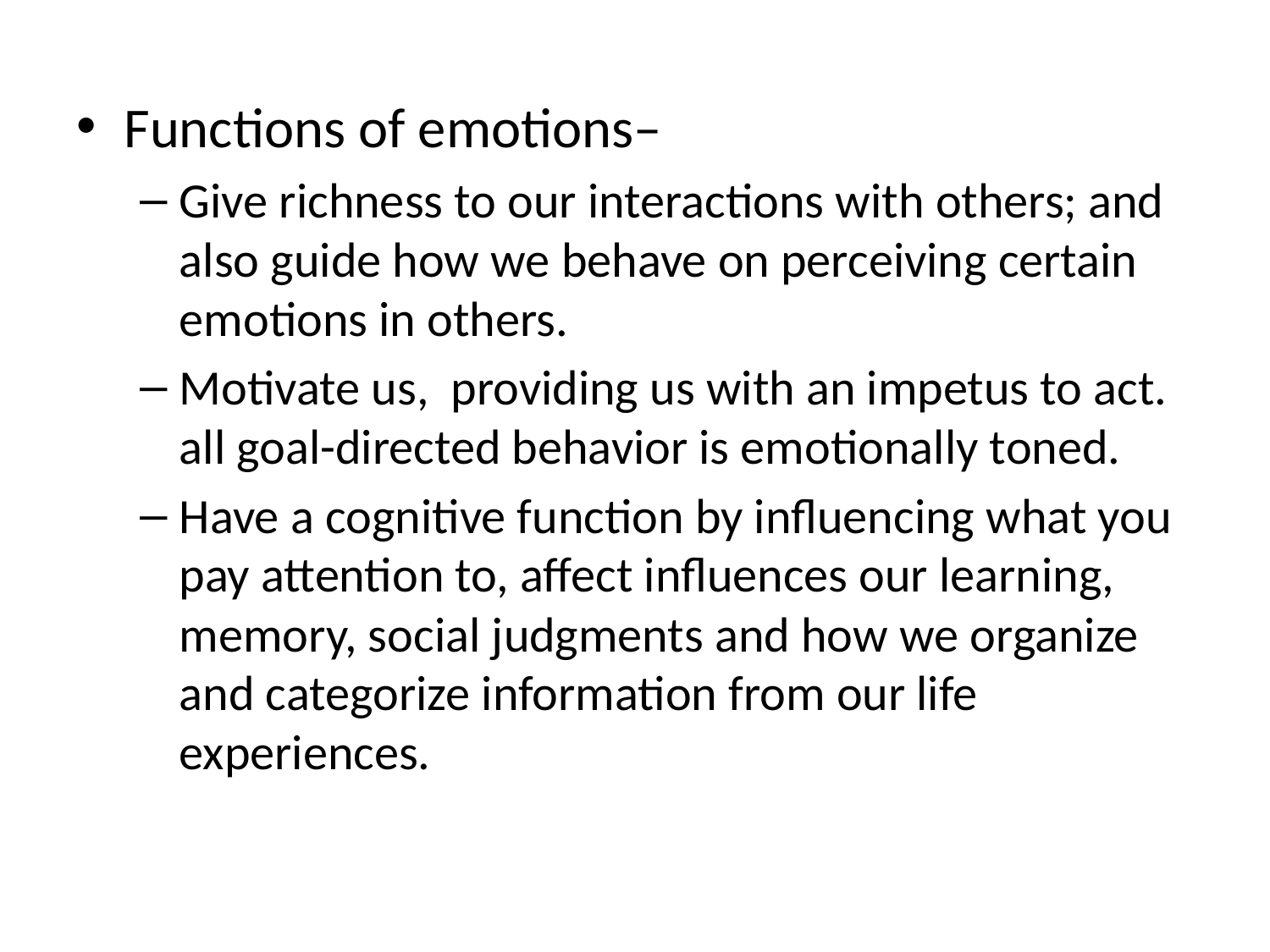

Functions of emotions–
Give richness to our interactions with others; and  also guide how we behave on perceiving certain emotions in others.
Motivate us,  providing us with an impetus to act. all goal-directed behavior is emotionally toned.
Have a cognitive function by influencing what you pay attention to, affect influences our learning, memory, social judgments and how we organize and categorize information from our life experiences.